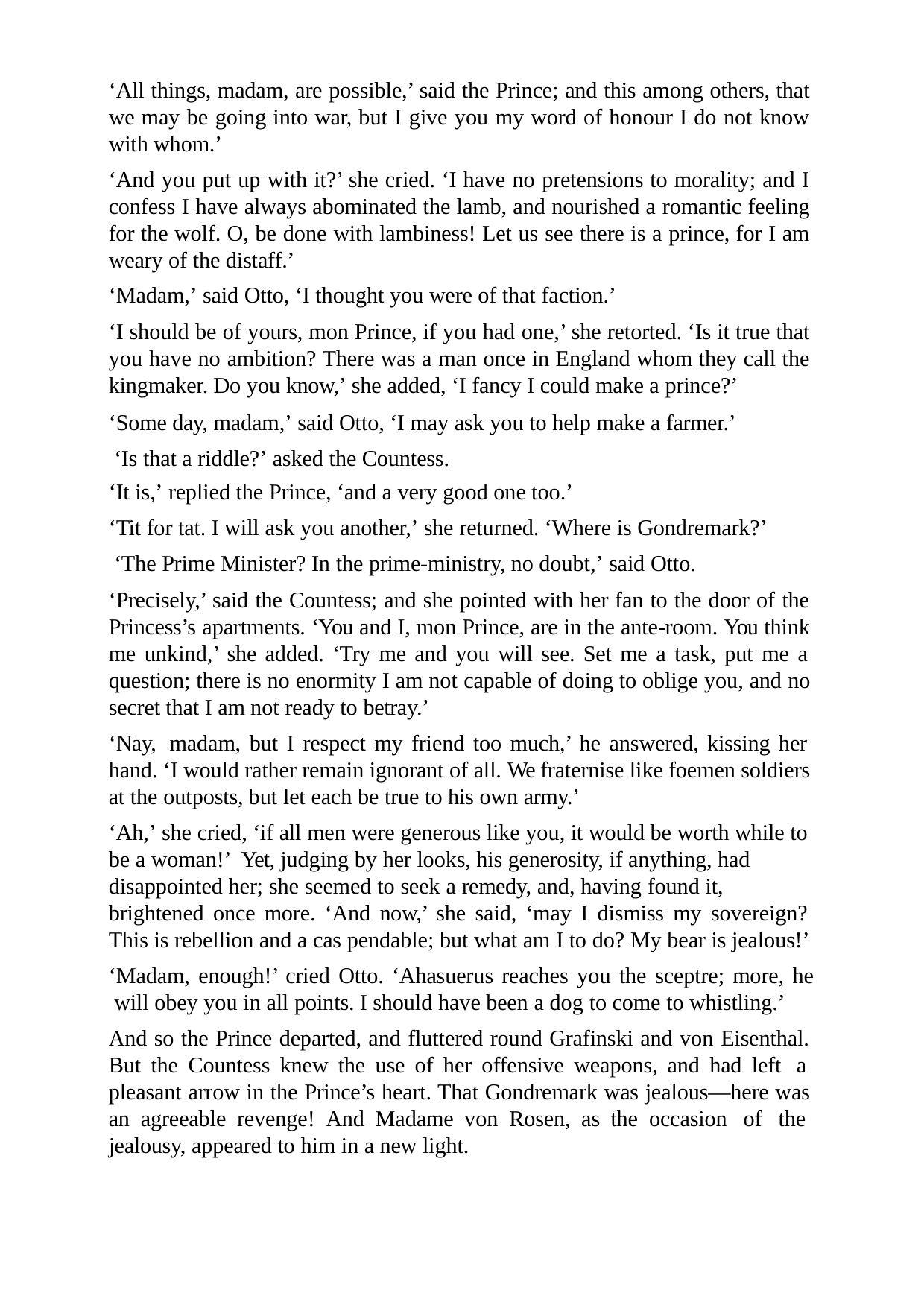

‘All things, madam, are possible,’ said the Prince; and this among others, that  we may be going into war, but I give you my word of honour I do not know  with whom.’
‘And you put up with it?’ she cried. ‘I have no pretensions to morality; and I  confess I have always abominated the lamb, and nourished a romantic feeling  for the wolf. O, be done with lambiness! Let us see there is a prince, for I am  weary of the distaff.’
‘Madam,’ said Otto, ‘I thought you were of that faction.’
‘I should be of yours, mon Prince, if you had one,’ she retorted. ‘Is it true that  you have no ambition? There was a man once in England whom they call the  kingmaker. Do you know,’ she added, ‘I fancy I could make a prince?’
‘Some day, madam,’ said Otto, ‘I may ask you to help make a farmer.’  ‘Is that a riddle?’ asked the Countess.
‘It is,’ replied the Prince, ‘and a very good one too.’
‘Tit for tat. I will ask you another,’ she returned. ‘Where is Gondremark?’  ‘The Prime Minister? In the prime-ministry, no doubt,’ said Otto.
‘Precisely,’ said the Countess; and she pointed with her fan to the door of the  Princess’s apartments. ‘You and I, mon Prince, are in the ante-room. You think  me unkind,’ she added. ‘Try me and you will see. Set me a task, put me a  question; there is no enormity I am not capable of doing to oblige you, and no  secret that I am not ready to betray.’
‘Nay, madam, but I respect my friend too much,’ he answered, kissing her  hand. ‘I would rather remain ignorant of all. We fraternise like foemen soldiers  at the outposts, but let each be true to his own army.’
‘Ah,’ she cried, ‘if all men were generous like you, it would be worth while to  be a woman!’ Yet, judging by her looks, his generosity, if anything, had  disappointed her; she seemed to seek a remedy, and, having found it,  brightened once more. ‘And now,’ she said, ‘may I dismiss my sovereign?  This is rebellion and a cas pendable; but what am I to do? My bear is jealous!’
‘Madam, enough!’ cried Otto. ‘Ahasuerus reaches you the sceptre; more, he  will obey you in all points. I should have been a dog to come to whistling.’
And so the Prince departed, and fluttered round Grafinski and von Eisenthal.  But the Countess knew the use of her offensive weapons, and had left a  pleasant arrow in the Prince’s heart. That Gondremark was jealous—here was  an agreeable revenge! And Madame von Rosen, as the occasion of the  jealousy, appeared to him in a new light.